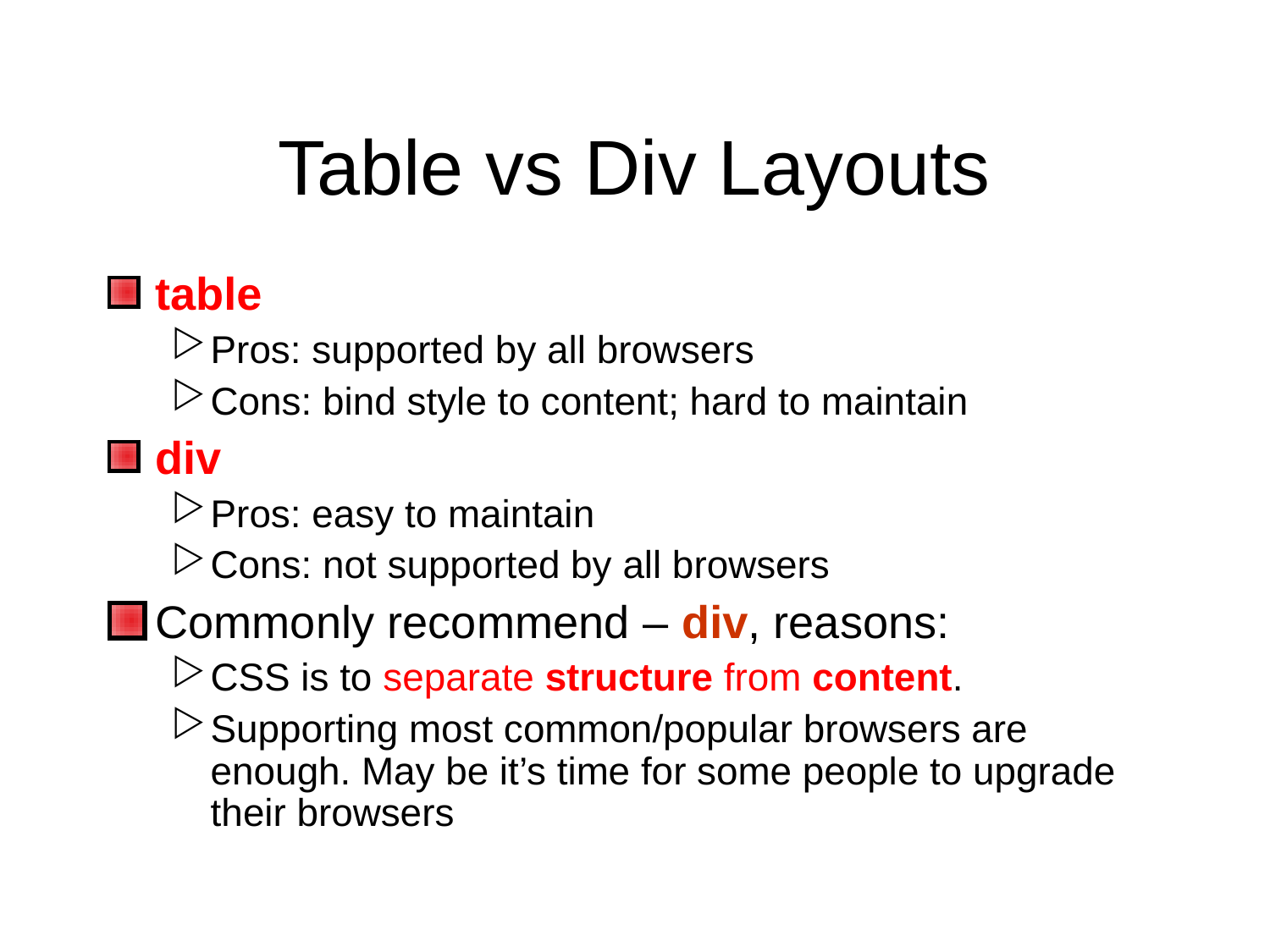

Table vs Div Layouts
table
Pros: supported by all browsers
Cons: bind style to content; hard to maintain
div
Pros: easy to maintain
Cons: not supported by all browsers
Commonly recommend – div, reasons:
CSS is to separate structure from content.
Supporting most common/popular browsers are enough. May be it’s time for some people to upgrade their browsers